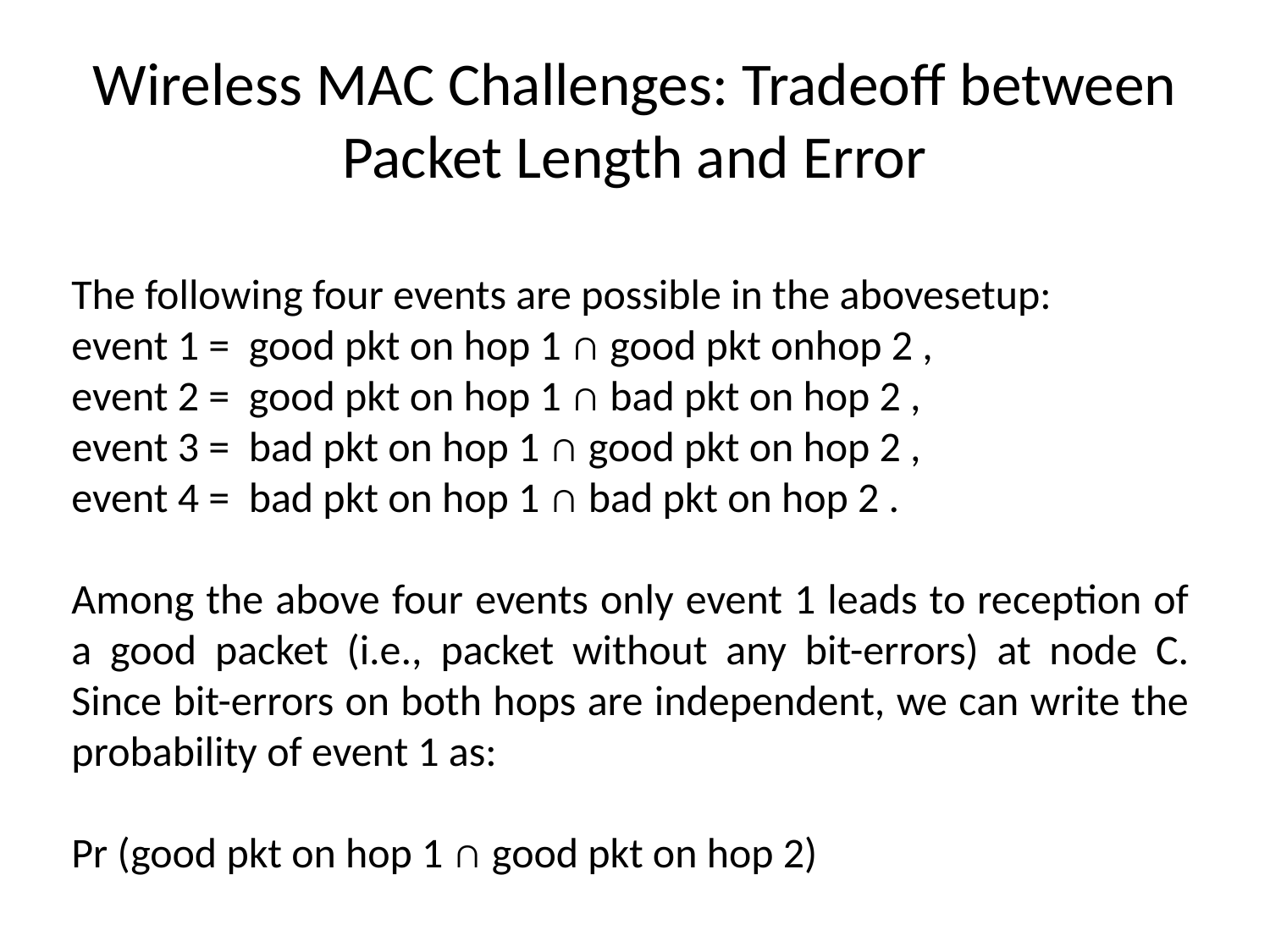

# Wireless MAC Challenges: Tradeoff between Packet Length and Error

The following four events are possible in the abovesetup:
event 1 =  good pkt on hop 1 ∩ good pkt onhop 2 ,
event 2 =  good pkt on hop 1 ∩ bad pkt on hop 2 ,
event 3 =  bad pkt on hop 1 ∩ good pkt on hop 2 ,
event 4 =  bad pkt on hop 1 ∩ bad pkt on hop 2 .

Among the above four events only event 1 leads to reception of a good packet (i.e., packet without any bit-errors) at node C. Since bit-errors on both hops are independent, we can write the probability of event 1 as:

Pr (good pkt on hop 1 ∩ good pkt on hop 2)